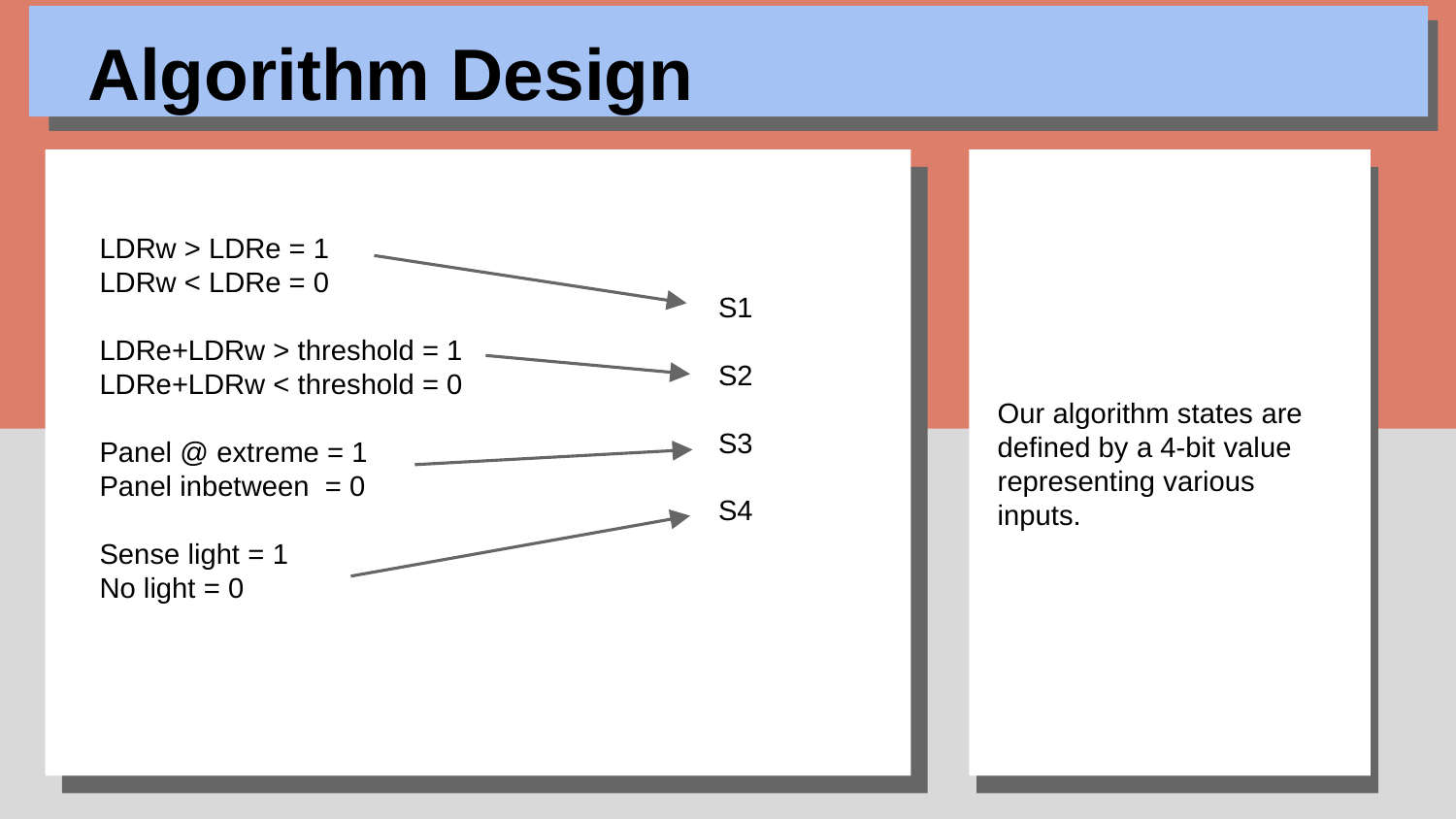

# Algorithm Design
Our algorithm states are defined by a 4-bit value representing various inputs.
LDRw > LDRe = 1
LDRw < LDRe = 0

LDRe+LDRw > threshold = 1
LDRe+LDRw < threshold = 0

Panel @ extreme = 1
Panel inbetween  = 0

Sense light = 1
No light = 0
S1

S2

S3

S4